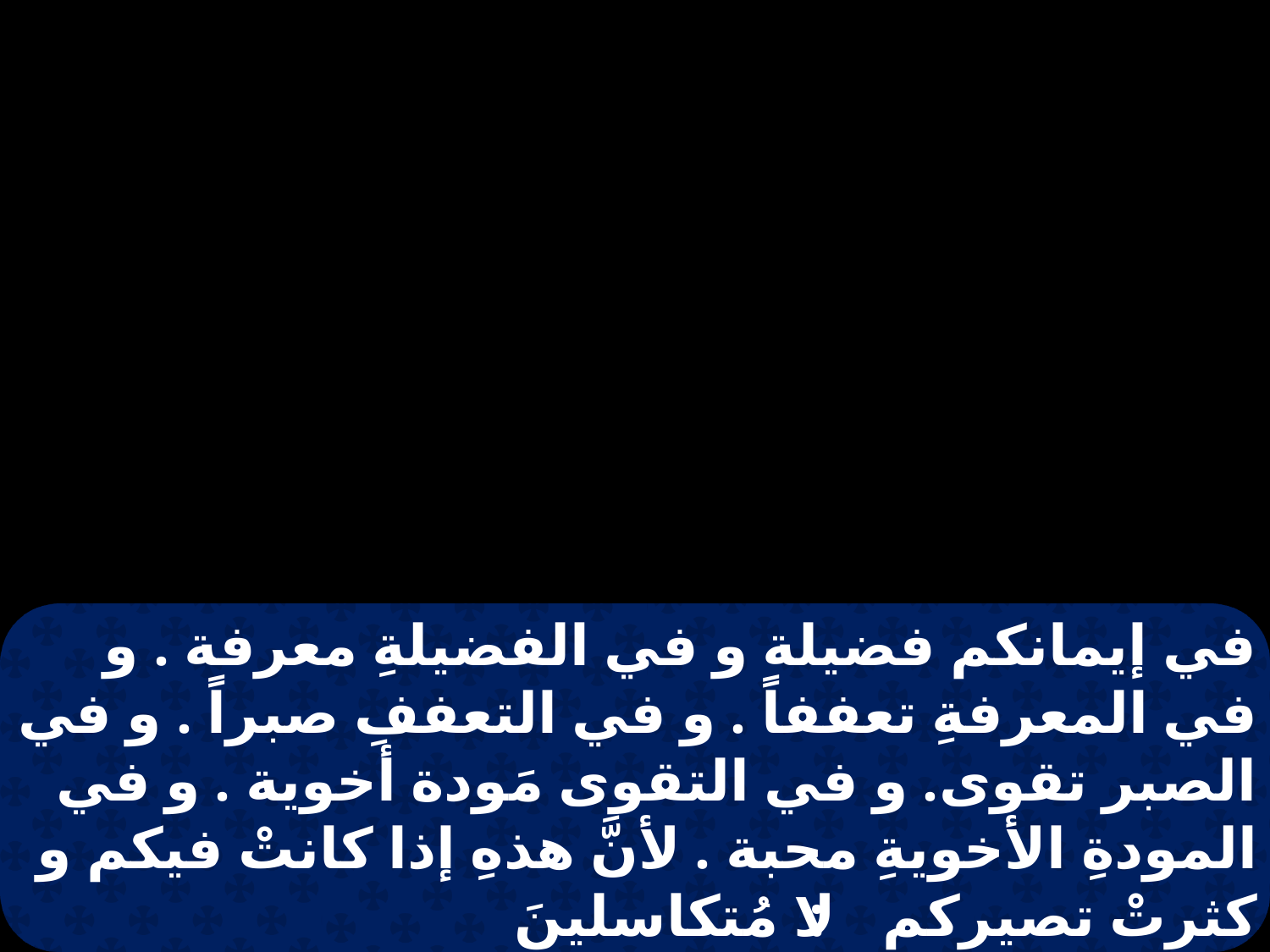

في إيمانكم فضيلة و في الفضيلةِ معرفة . و في المعرفةِ تعففاً . و في التعففِ صبراً . و في الصبر تقوى. و في التقوى مَودة أخوية . و في المودةِ الأخويةِ محبة . لأنَّ هذهِ إذا كانتْ فيكم و كثرتْ تصيركم : لا مُتكاسلينَ